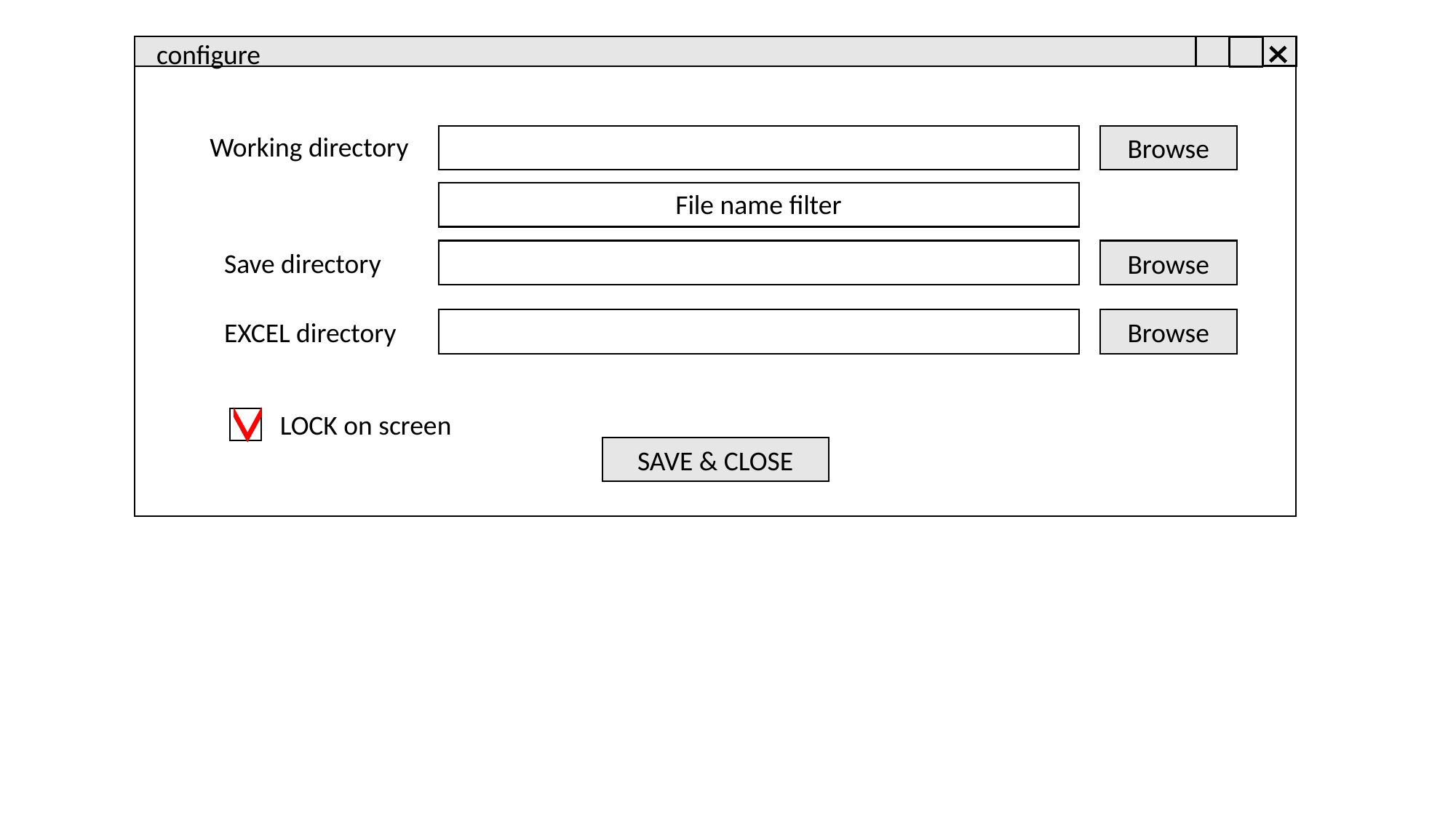

configure

Working directory
Browse

File name filter

Save directory
Browse

Browse

EXCEL directory
LOCK on screen

SAVE & CLOSE